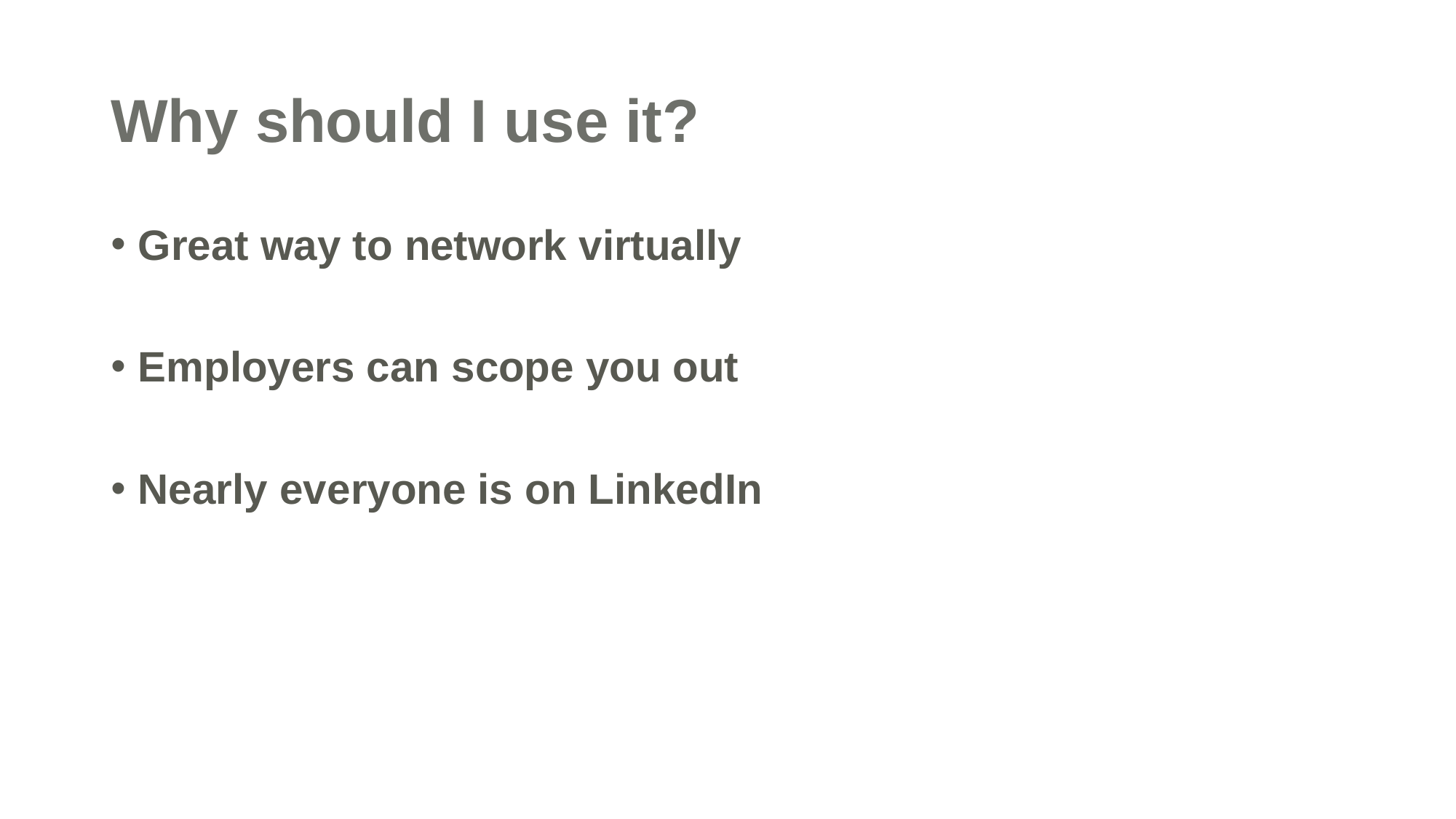

# Why should I use it?
Great way to network virtually

Employers can scope you out

Nearly everyone is on LinkedIn